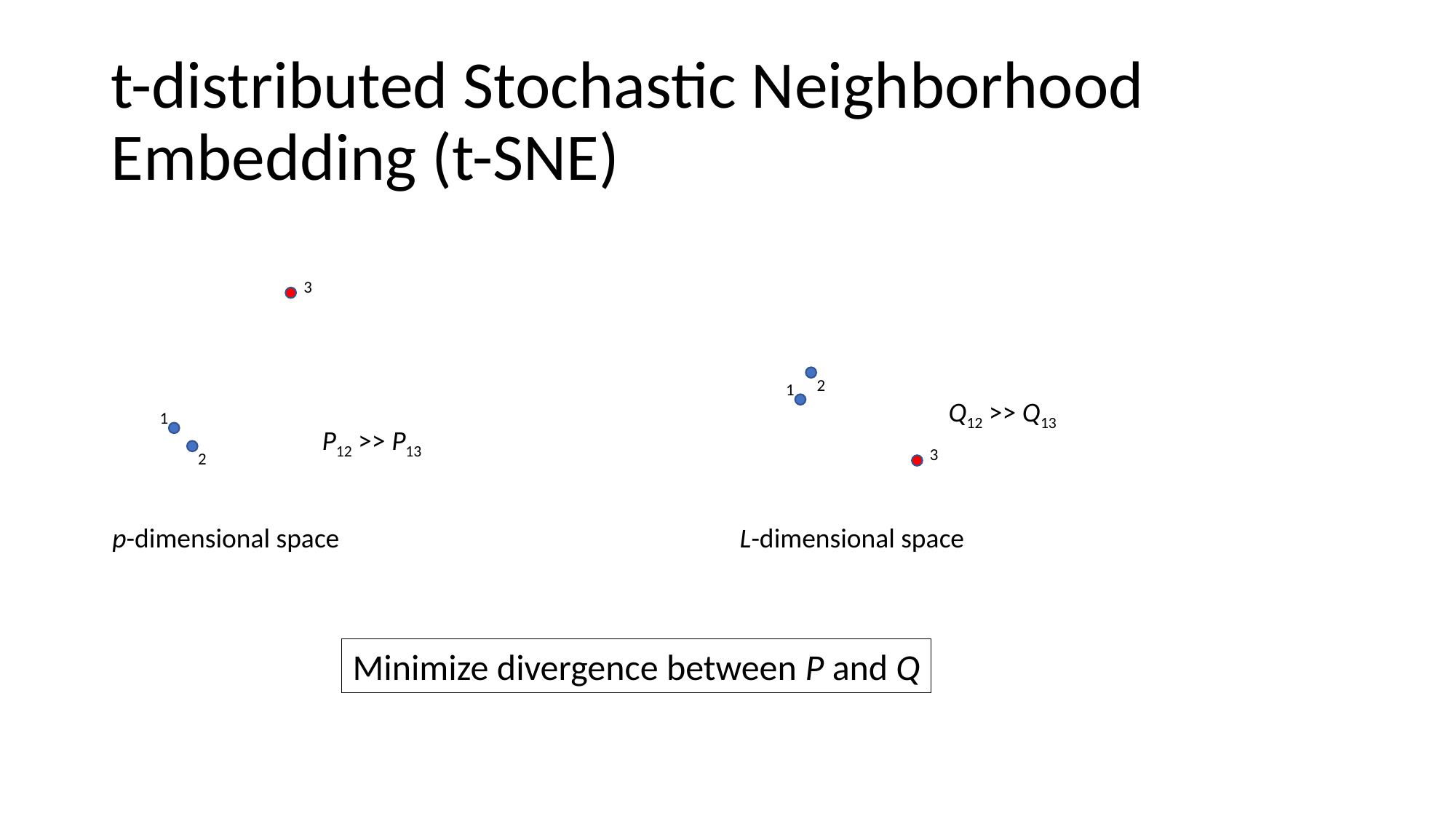

# t-distributed Stochastic Neighborhood Embedding (t-SNE)
3

2
1

3

L-dimensional space
Q12 >> Q13
1
P12 >> P13

2
p-dimensional space
Minimize divergence between P and Q